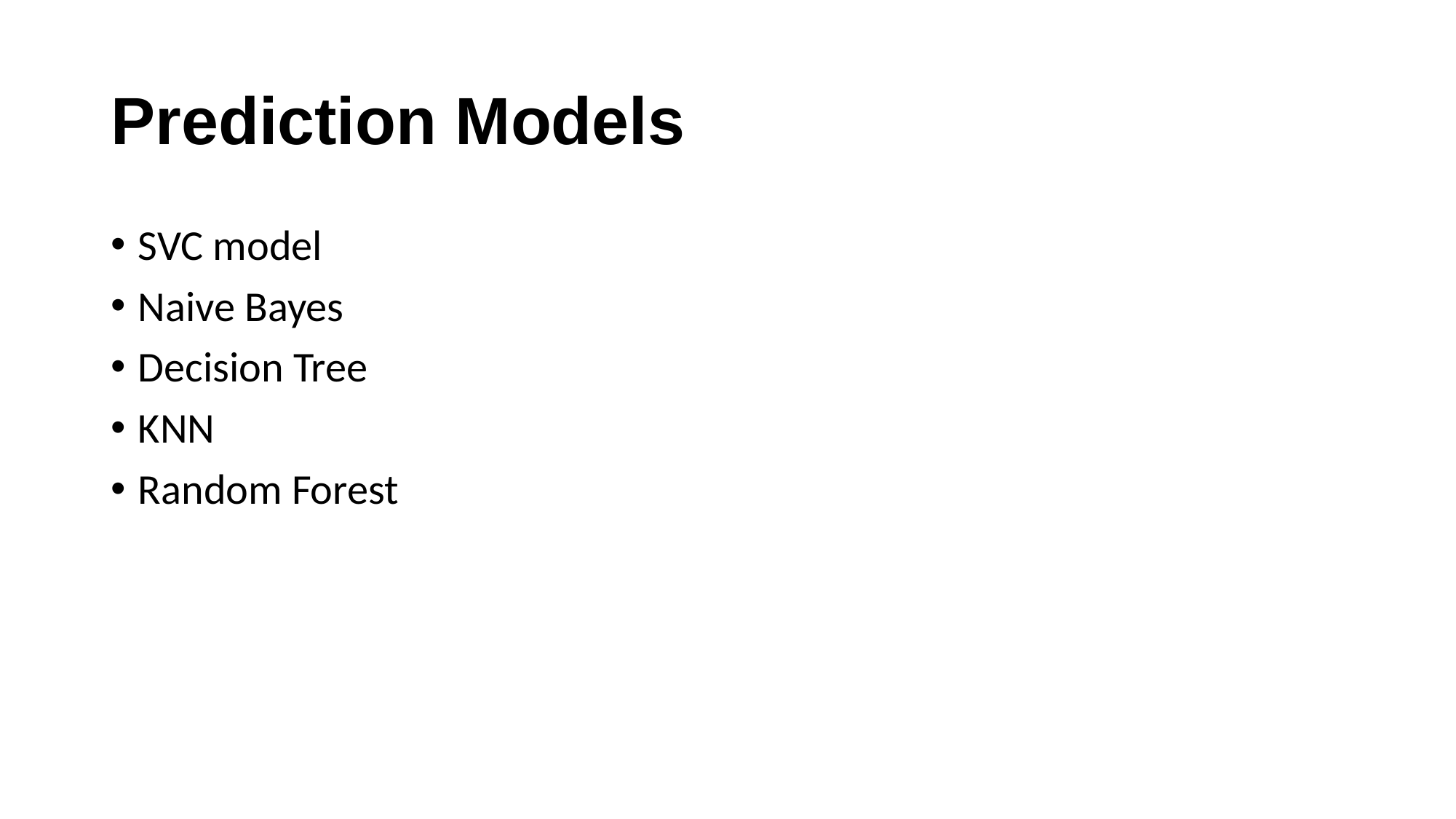

# Prediction Models
SVC model
Naive Bayes
Decision Tree
KNN
Random Forest